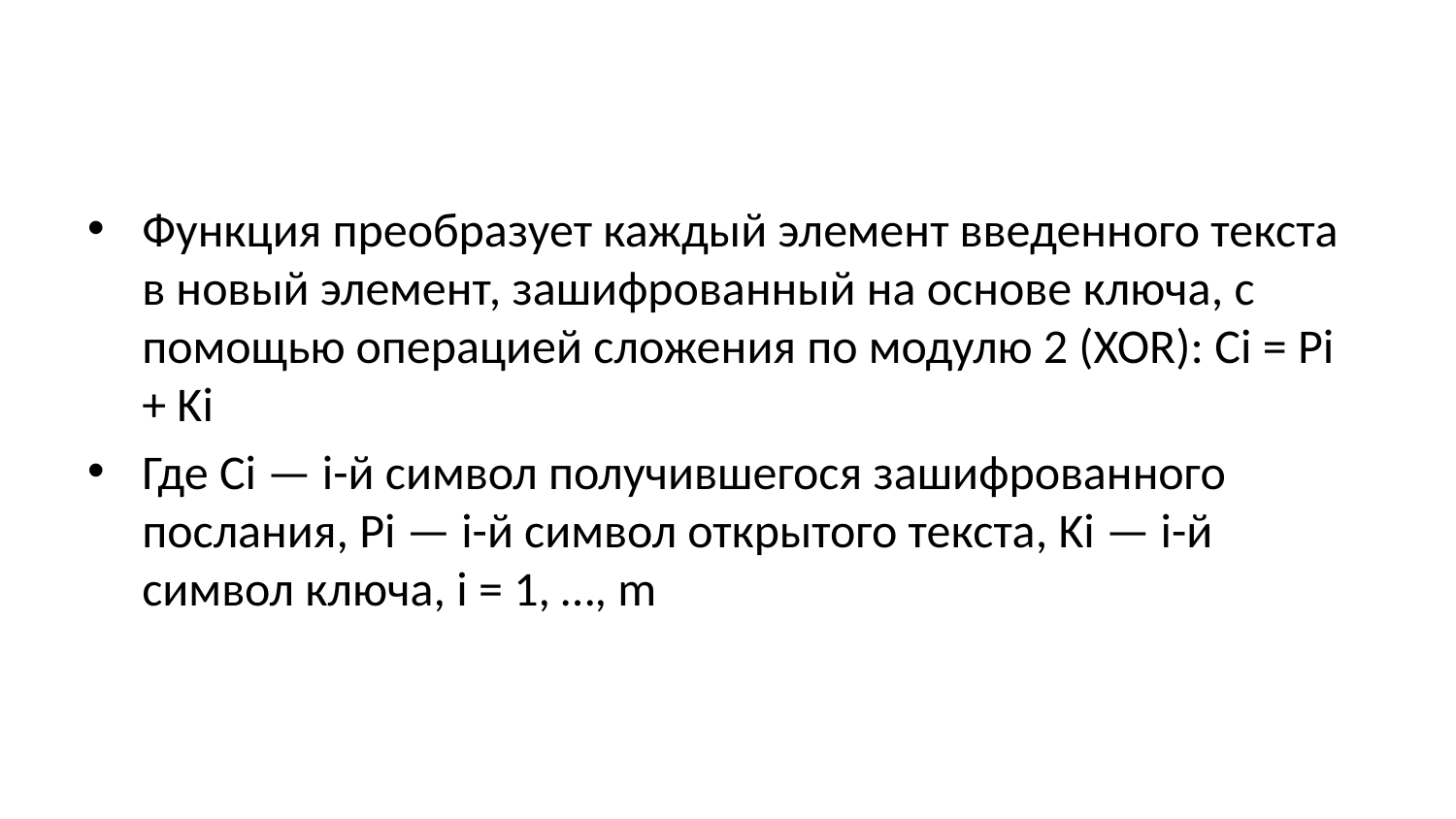

Функция преобразует каждый элемент введенного текста в новый элемент, зашифрованный на основе ключа, с помощью операцией сложения по модулю 2 (XOR): Ci = Pi + Ki
Где Ci — i-й символ получившегося зашифрованного послания, Pi — i-й символ открытого текста, Ki — i-й символ ключа, i = 1, …, m